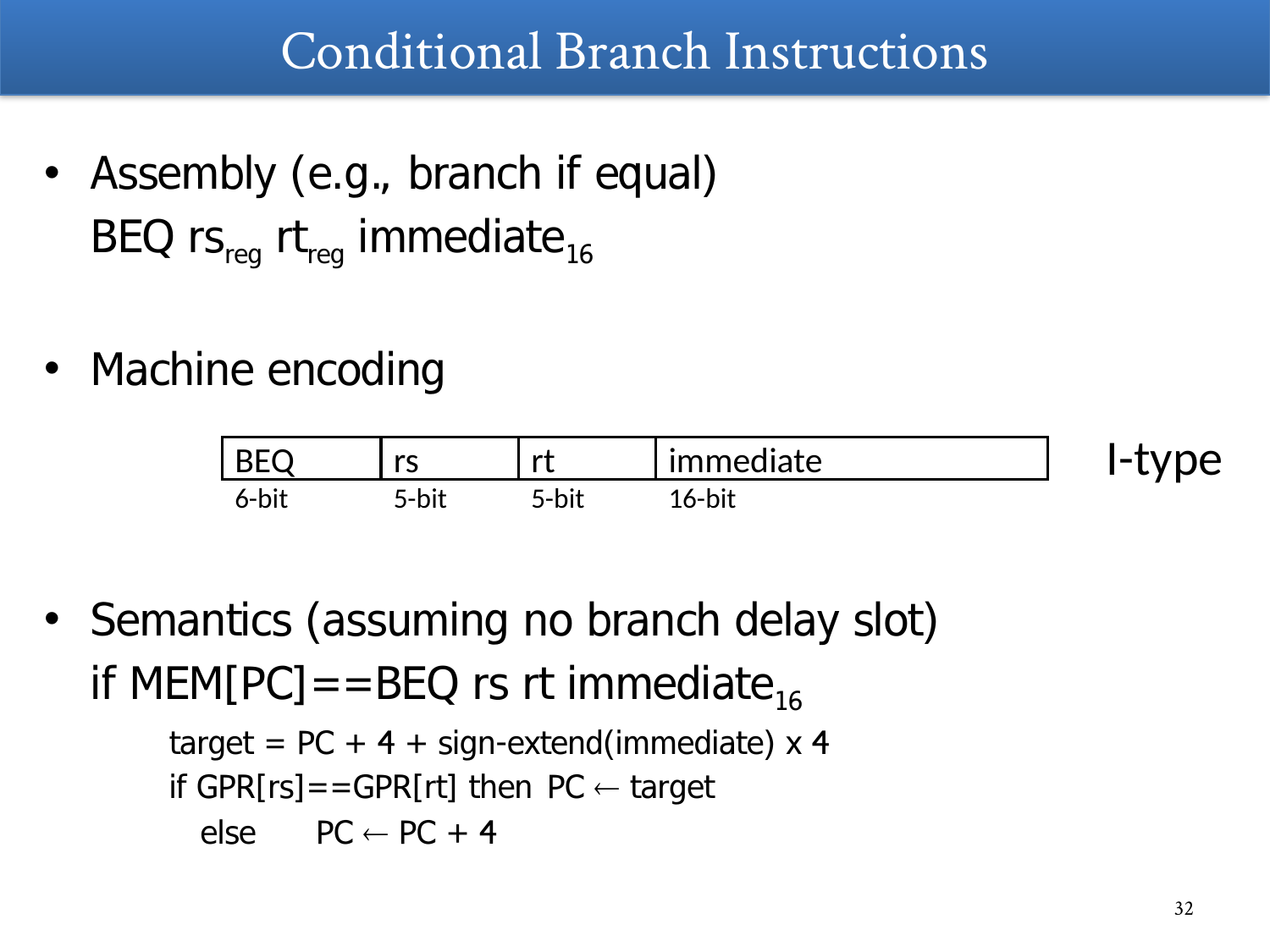

# Conditional Branch Instructions
Assembly (e.g., branch if equal)
		BEQ rsreg rtreg immediate16

Machine encoding

Semantics (assuming no branch delay slot)
	if MEM[PC]==BEQ rs rt immediate16
target = PC + 4 + sign-extend(immediate) x 4
if GPR[rs]==GPR[rt] then 	PC ← target
				else 	PC ← PC + 4

I-type
BEQ
6-bit
rs
5-bit
rt
5-bit
immediate
16-bit
32